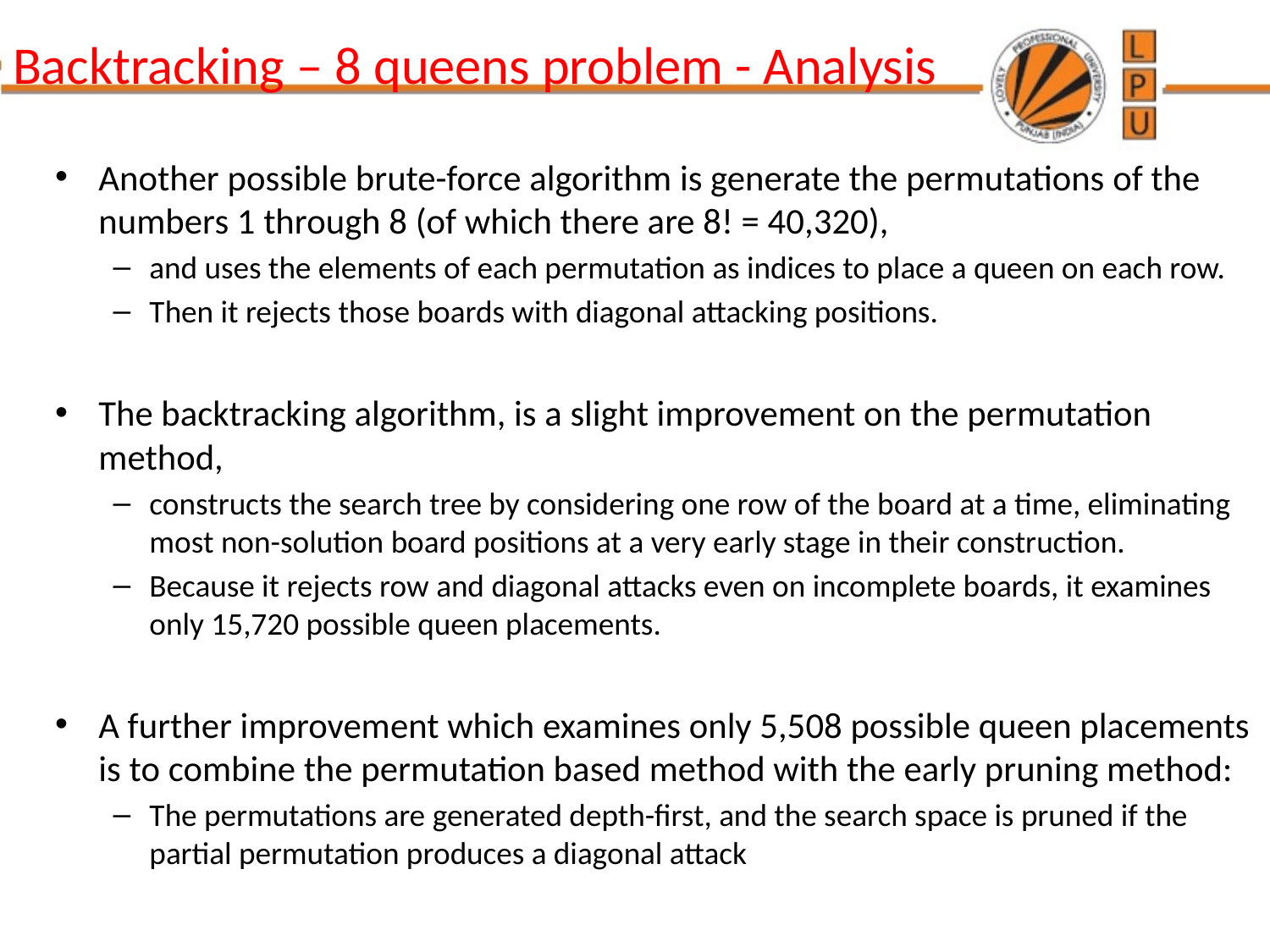

# Backtracking – 8 queens problem - Analysis
Another possible brute-force algorithm is generate the permutations of the numbers 1 through 8 (of which there are 8! = 40,320),
and uses the elements of each permutation as indices to place a queen on each row.
Then it rejects those boards with diagonal attacking positions.

The backtracking algorithm, is a slight improvement on the permutation method,
constructs the search tree by considering one row of the board at a time, eliminating most non-solution board positions at a very early stage in their construction.
Because it rejects row and diagonal attacks even on incomplete boards, it examines only 15,720 possible queen placements.

A further improvement which examines only 5,508 possible queen placements is to combine the permutation based method with the early pruning method:
The permutations are generated depth-first, and the search space is pruned if the partial permutation produces a diagonal attack